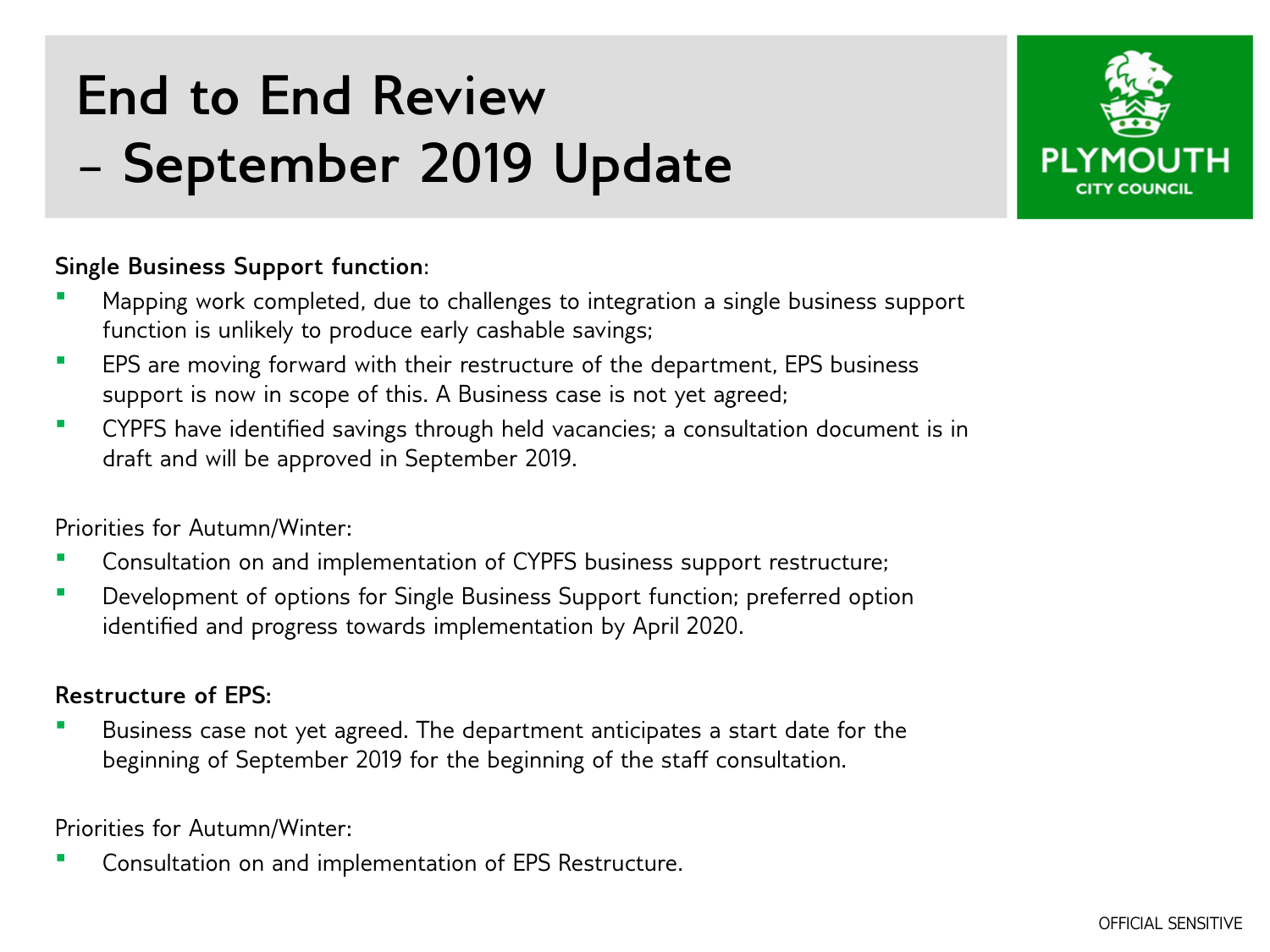

# End to End Review – September 2019 Update
Single Business Support function:
Mapping work completed, due to challenges to integration a single business support function is unlikely to produce early cashable savings;
EPS are moving forward with their restructure of the department, EPS business support is now in scope of this. A Business case is not yet agreed;
CYPFS have identified savings through held vacancies; a consultation document is in draft and will be approved in September 2019.

Priorities for Autumn/Winter:
Consultation on and implementation of CYPFS business support restructure;
Development of options for Single Business Support function; preferred option identified and progress towards implementation by April 2020.

Restructure of EPS:
Business case not yet agreed. The department anticipates a start date for the beginning of September 2019 for the beginning of the staff consultation.

Priorities for Autumn/Winter:
Consultation on and implementation of EPS Restructure.